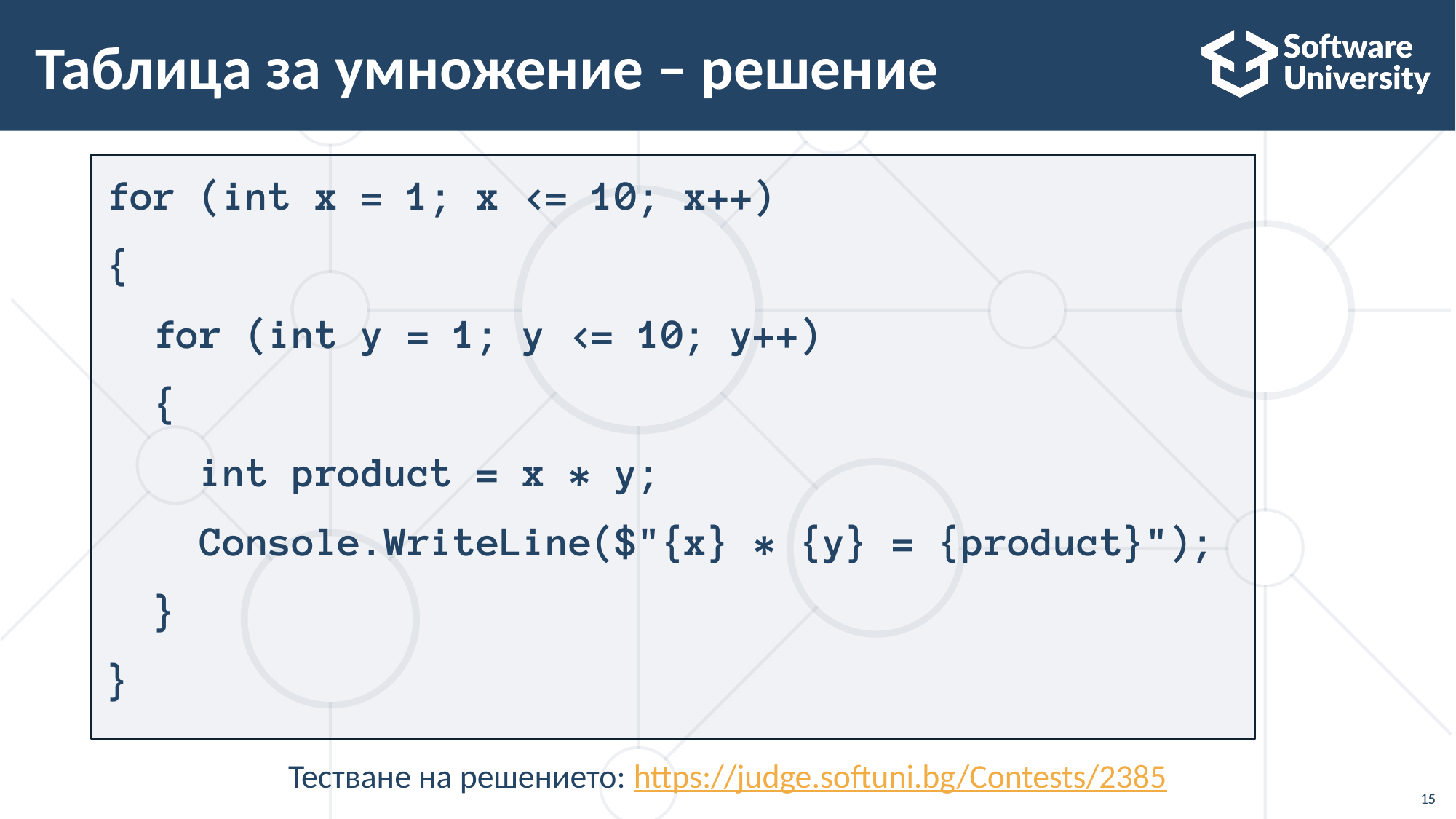

# Таблица за умножение – решение
for (int x = 1; x <= 10; x++)
{
  for (int y = 1; y <= 10; y++)
  {
    int product = x * y;
    Console.WriteLine($"{x} * {y} = {product}");
  }
}
Тестване на решението: https://judge.softuni.bg/Contests/2385
15